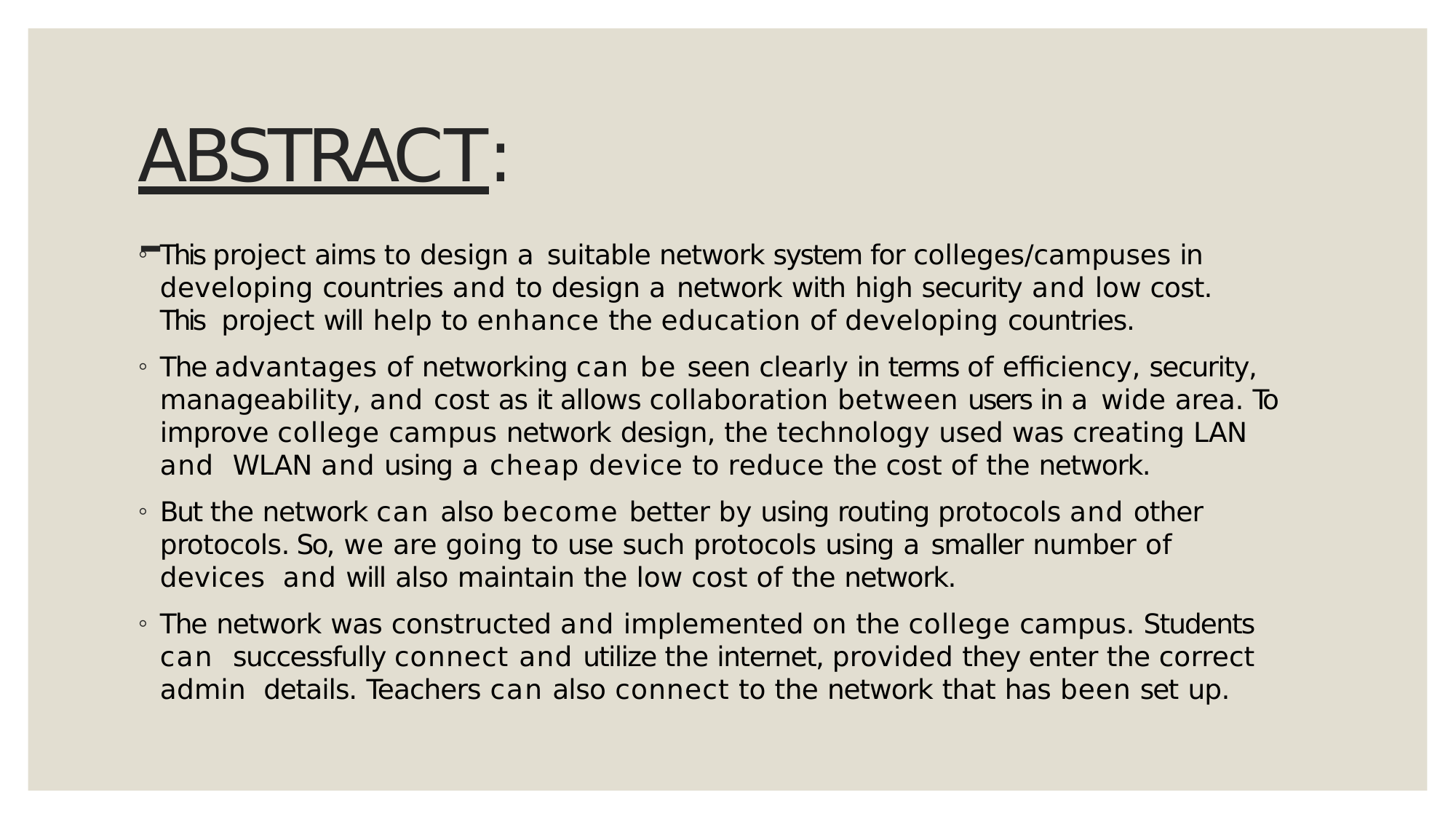

# ABSTRACT: -
This project aims to design a suitable network system for colleges/campuses in  developing countries and to design a network with high security and low cost. This  project will help to enhance the education of developing countries.
The advantages of networking can be seen clearly in terms of efficiency, security,  manageability, and cost as it allows collaboration between users in a wide area. To  improve college campus network design, the technology used was creating LAN and  WLAN and using a cheap device to reduce the cost of the network.
But the network can also become better by using routing protocols and other  protocols. So, we are going to use such protocols using a smaller number of devices  and will also maintain the low cost of the network.
The network was constructed and implemented on the college campus. Students can  successfully connect and utilize the internet, provided they enter the correct admin  details. Teachers can also connect to the network that has been set up.